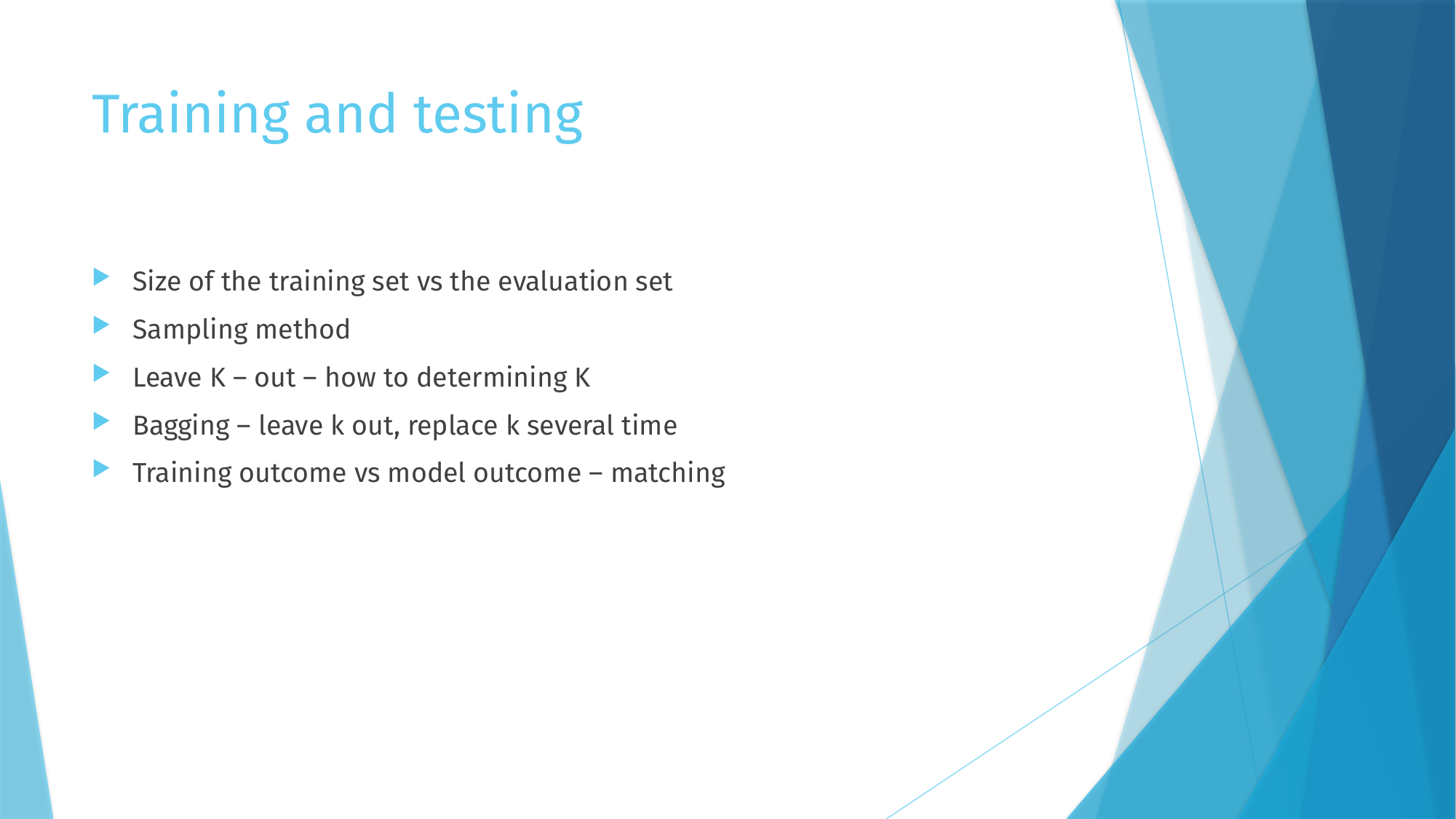

# Training and testing
Size of the training set vs the evaluation set
Sampling method
Leave K – out – how to determining K
Bagging – leave k out, replace k several time
Training outcome vs model outcome – matching